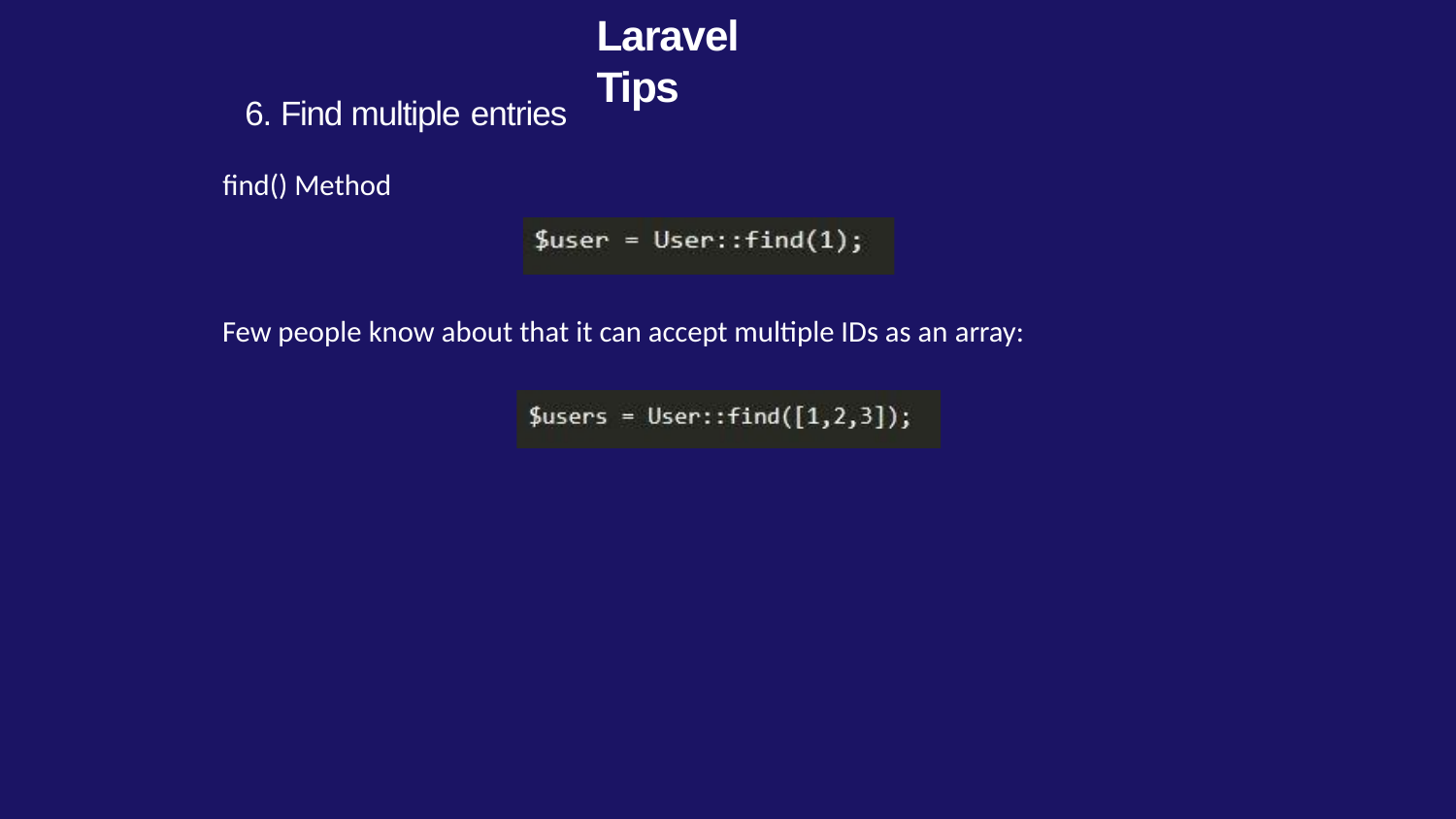

# Laravel Tips
6. Find multiple entries
find() Method

Few people know about that it can accept multiple IDs as an array: